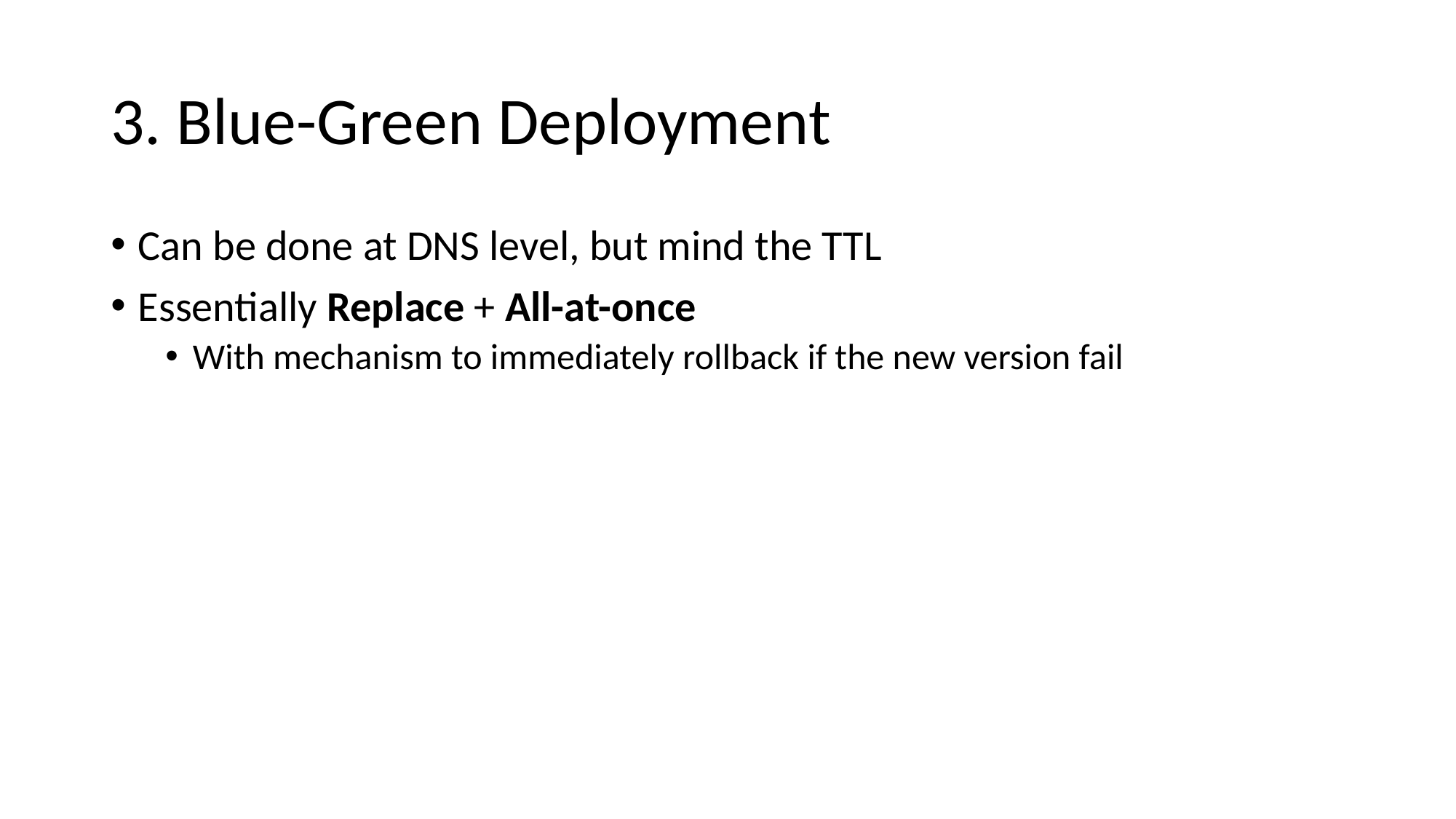

# 3. Blue-Green Deployment
Can be done at DNS level, but mind the TTL
Essentially Replace + All-at-once
With mechanism to immediately rollback if the new version fail